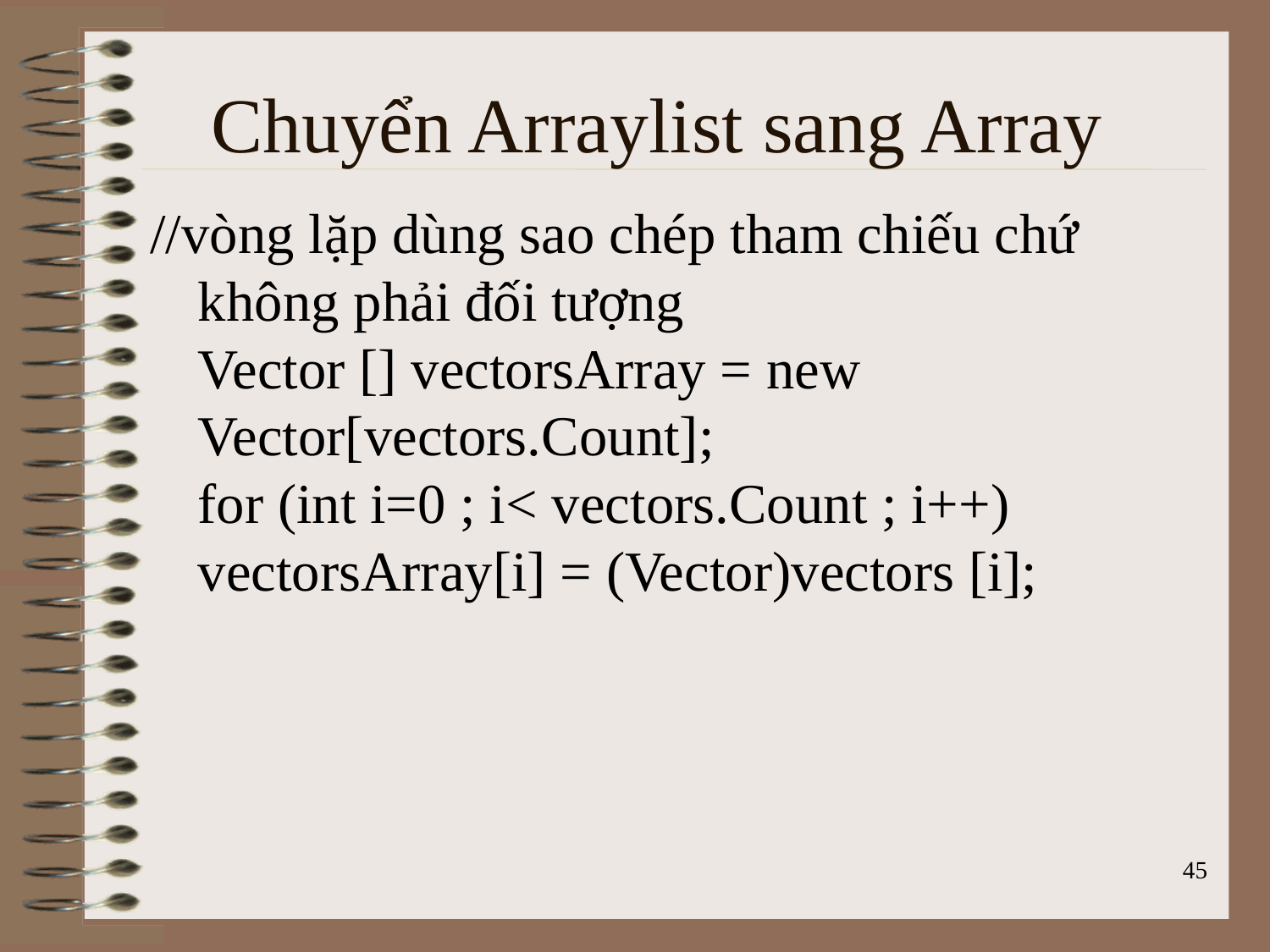

# Chuyển Arraylist sang Array
//vòng lặp dùng sao chép tham chiếu chứ không phải đối tượng
Vector [] vectorsArray = new Vector[vectors.Count];
for (int i=0 ; i< vectors.Count ; i++)
vectorsArray[i] = (Vector)vectors [i];
45